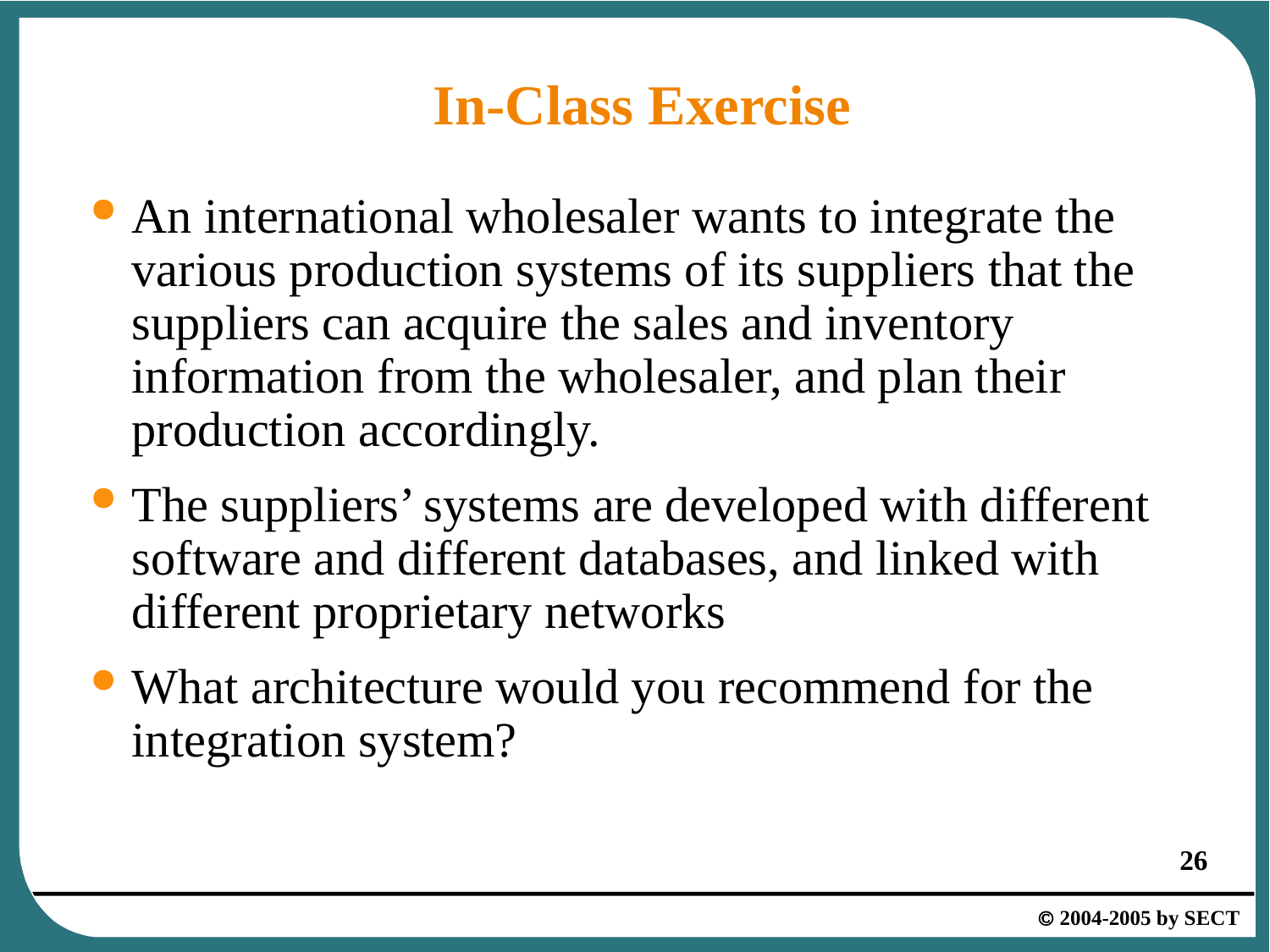

# In-Class Exercise
An international wholesaler wants to integrate the various production systems of its suppliers that the suppliers can acquire the sales and inventory information from the wholesaler, and plan their production accordingly.
The suppliers’ systems are developed with different software and different databases, and linked with different proprietary networks
What architecture would you recommend for the integration system?